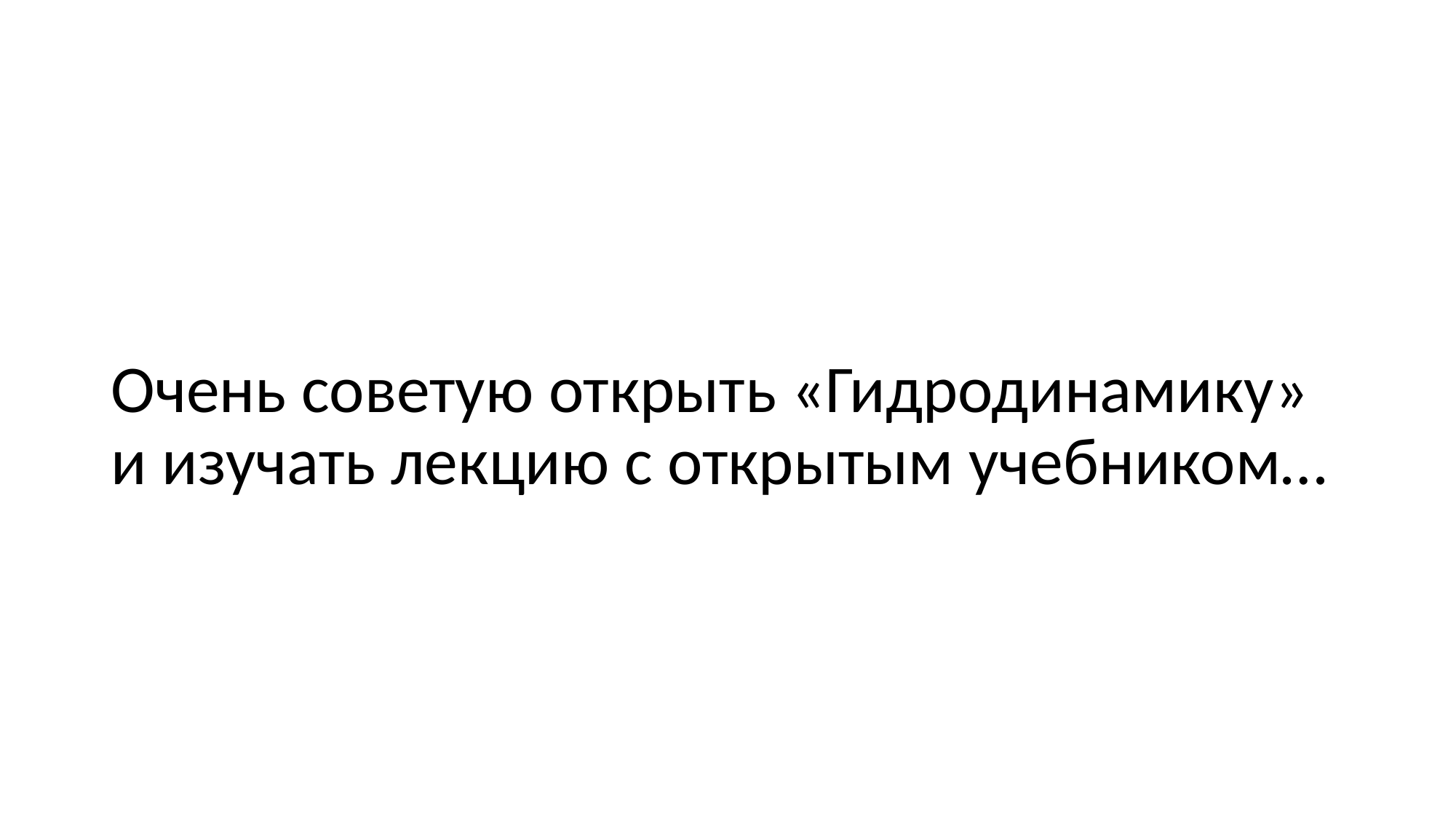

# Очень советую открыть «Гидродинамику» и изучать лекцию с открытым учебником…